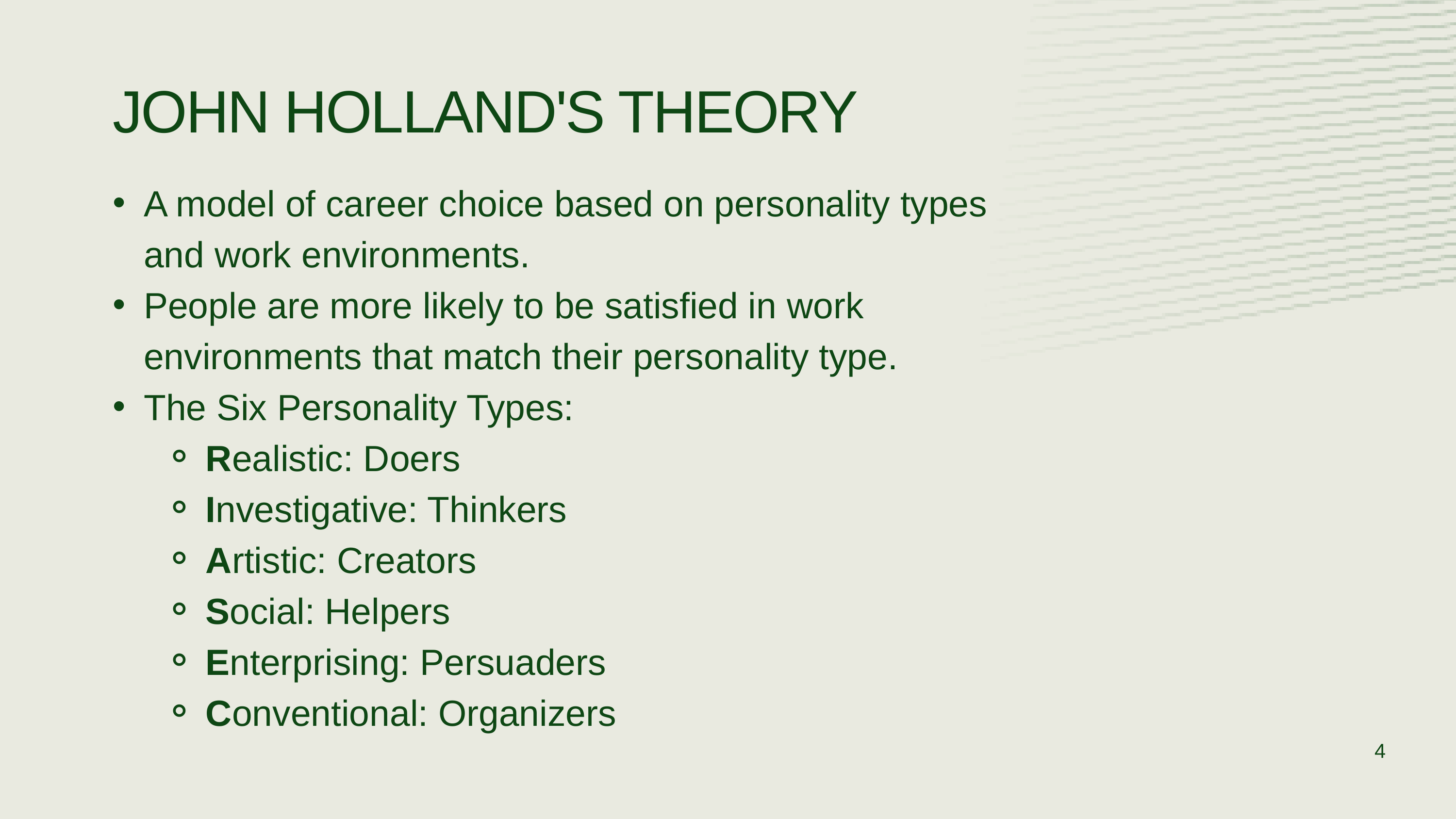

JOHN HOLLAND'S THEORY
A model of career choice based on personality types and work environments.
People are more likely to be satisfied in work environments that match their personality type.
The Six Personality Types:
Realistic: Doers
Investigative: Thinkers
Artistic: Creators
Social: Helpers
Enterprising: Persuaders
Conventional: Organizers
4